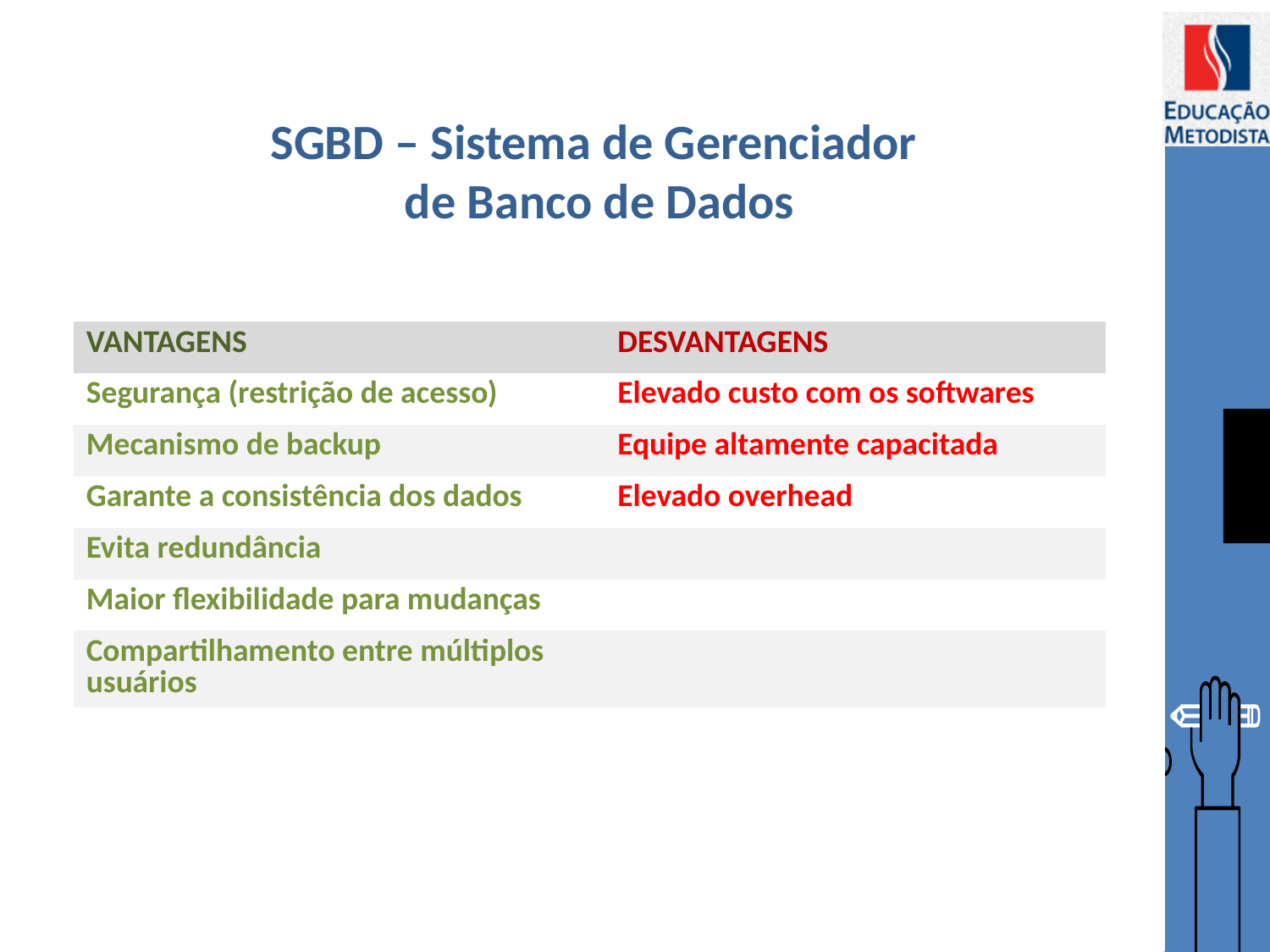

# SGBD – Sistema de Gerenciador de Banco de Dados
| VANTAGENS | DESVANTAGENS |
| --- | --- |
| Segurança (restrição de acesso) | Elevado custo com os softwares |
| Mecanismo de backup | Equipe altamente capacitada |
| Garante a consistência dos dados | Elevado overhead |
| Evita redundância |  |
| Maior flexibilidade para mudanças |  |
| Compartilhamento entre múltiplos usuários |  |